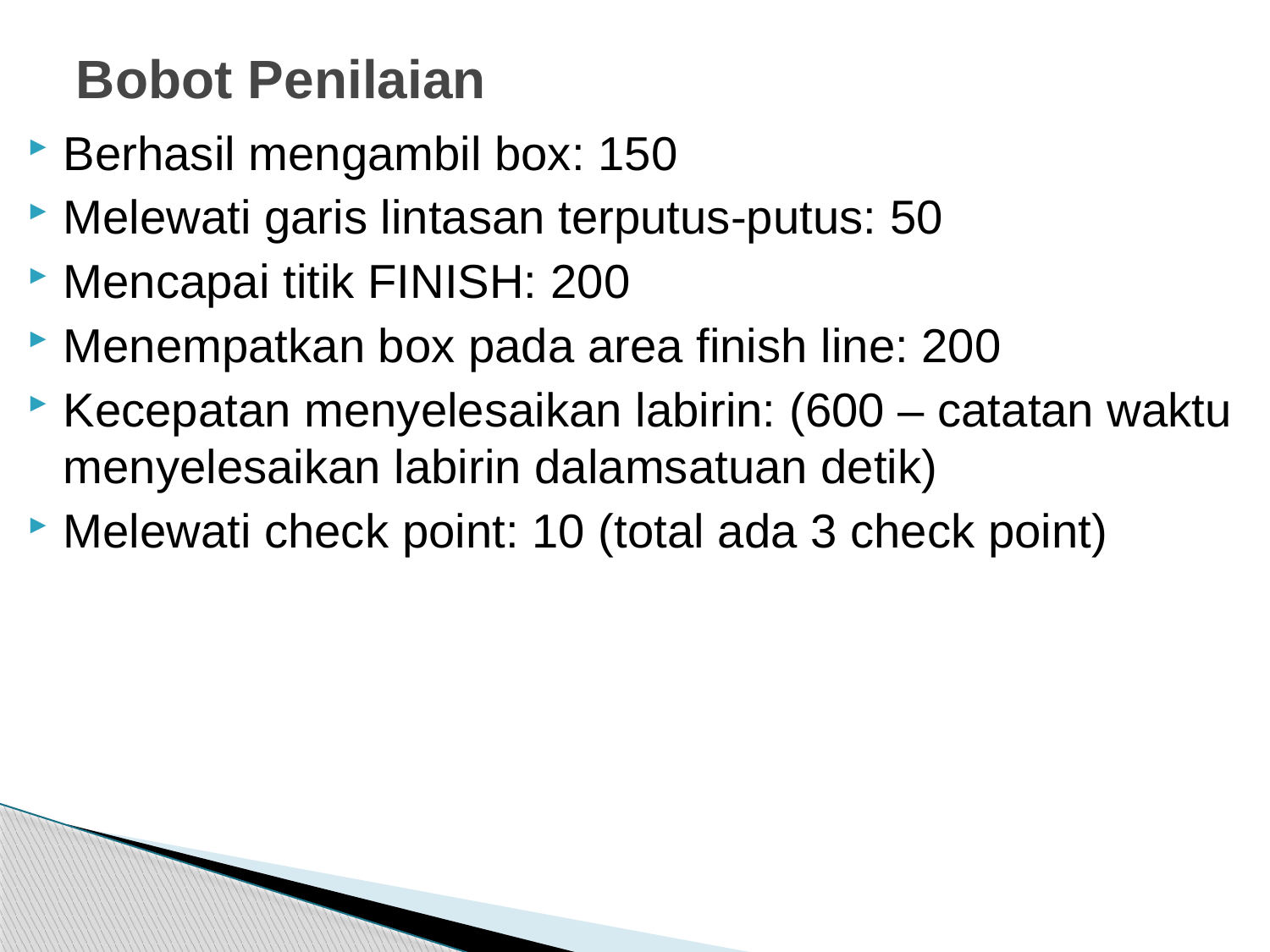

# Bobot Penilaian
Berhasil mengambil box: 150
Melewati garis lintasan terputus-putus: 50
Mencapai titik FINISH: 200
Menempatkan box pada area finish line: 200
Kecepatan menyelesaikan labirin: (600 – catatan waktu menyelesaikan labirin dalamsatuan detik)
Melewati check point: 10 (total ada 3 check point)